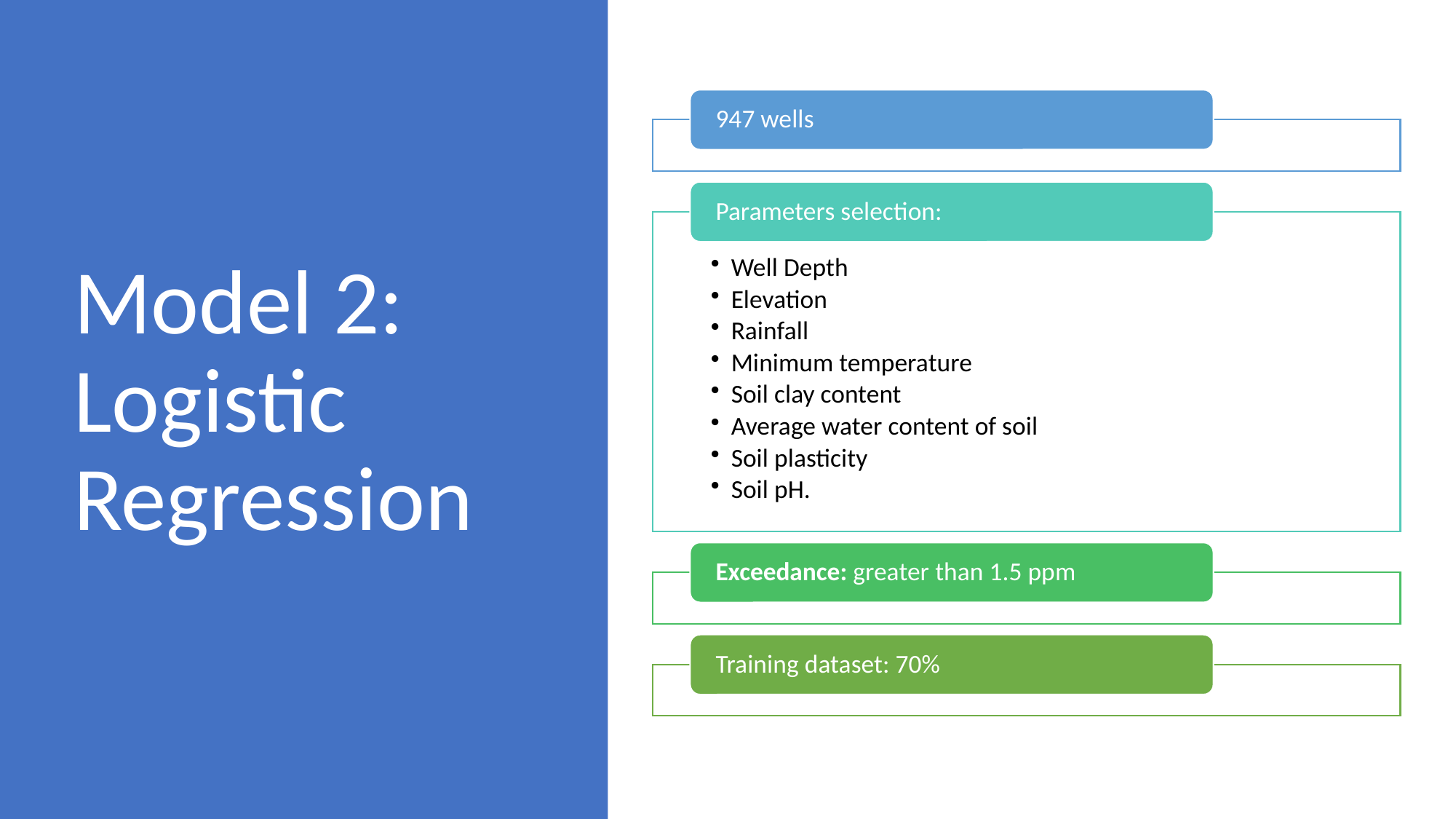

# Model 2: Logistic Regression
947 wells
Well Depth
Elevation
Rainfall
Minimum temperature
Soil clay content
Average water content of soil
Soil plasticity
Soil pH.
Parameters selection:
Exceedance: greater than 1.5 ppm
Training dataset: 70%